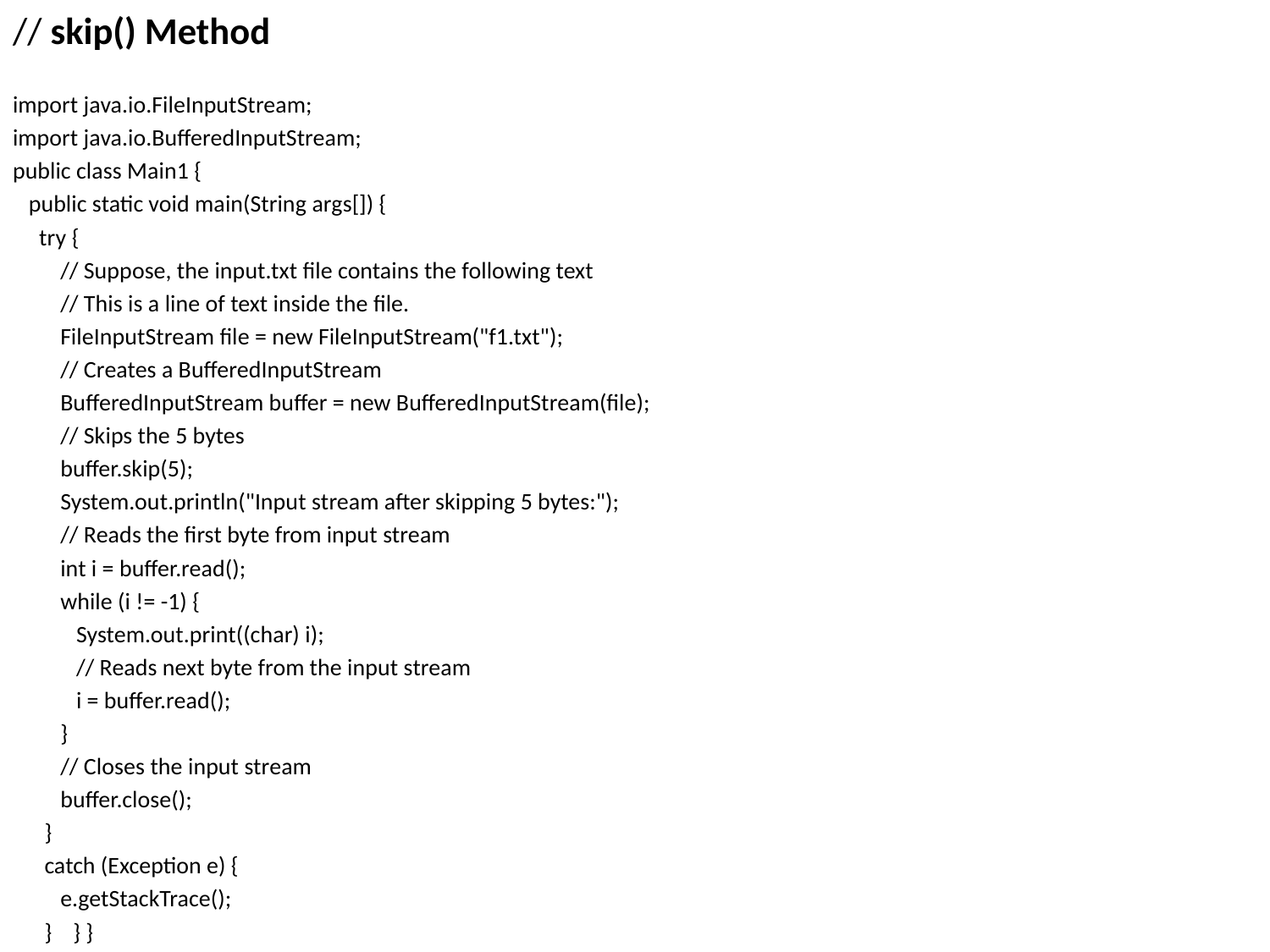

// skip() Method

import java.io.FileInputStream;
import java.io.BufferedInputStream;
public class Main1 {
   public static void main(String args[]) {
     try {
         // Suppose, the input.txt file contains the following text
         // This is a line of text inside the file.
         FileInputStream file = new FileInputStream("f1.txt");
         // Creates a BufferedInputStream
         BufferedInputStream buffer = new BufferedInputStream(file);
         // Skips the 5 bytes
         buffer.skip(5);
         System.out.println("Input stream after skipping 5 bytes:");
         // Reads the first byte from input stream
         int i = buffer.read();
         while (i != -1) {
            System.out.print((char) i);
            // Reads next byte from the input stream
            i = buffer.read();
         }
         // Closes the input stream
         buffer.close();
      }
      catch (Exception e) {
         e.getStackTrace();
      }    } }